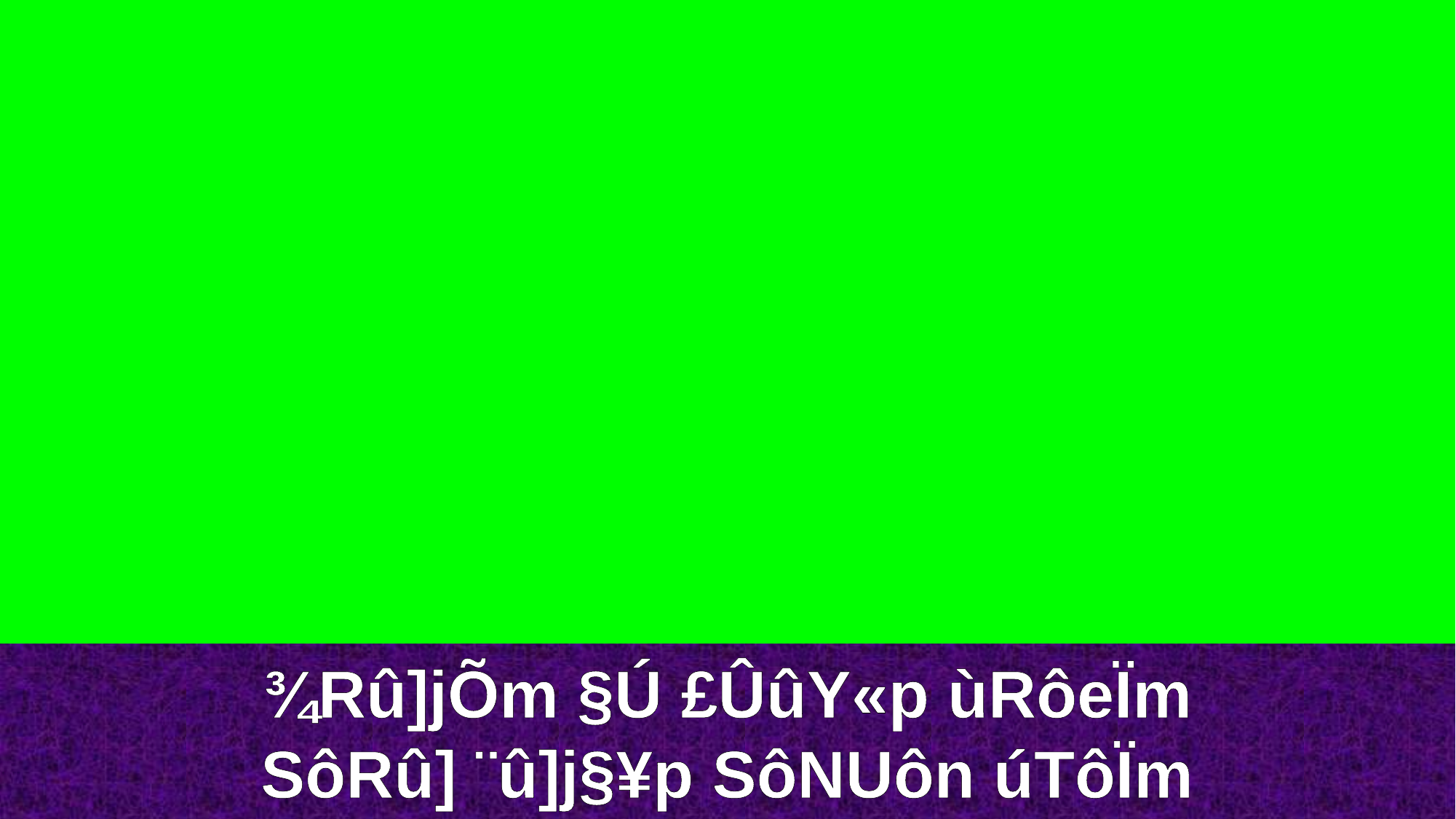

¾Rû]jÕm §Ú £ÛûY«p ùRôeÏm
SôRû] ¨û]j§¥p SôNUôn úTôÏm